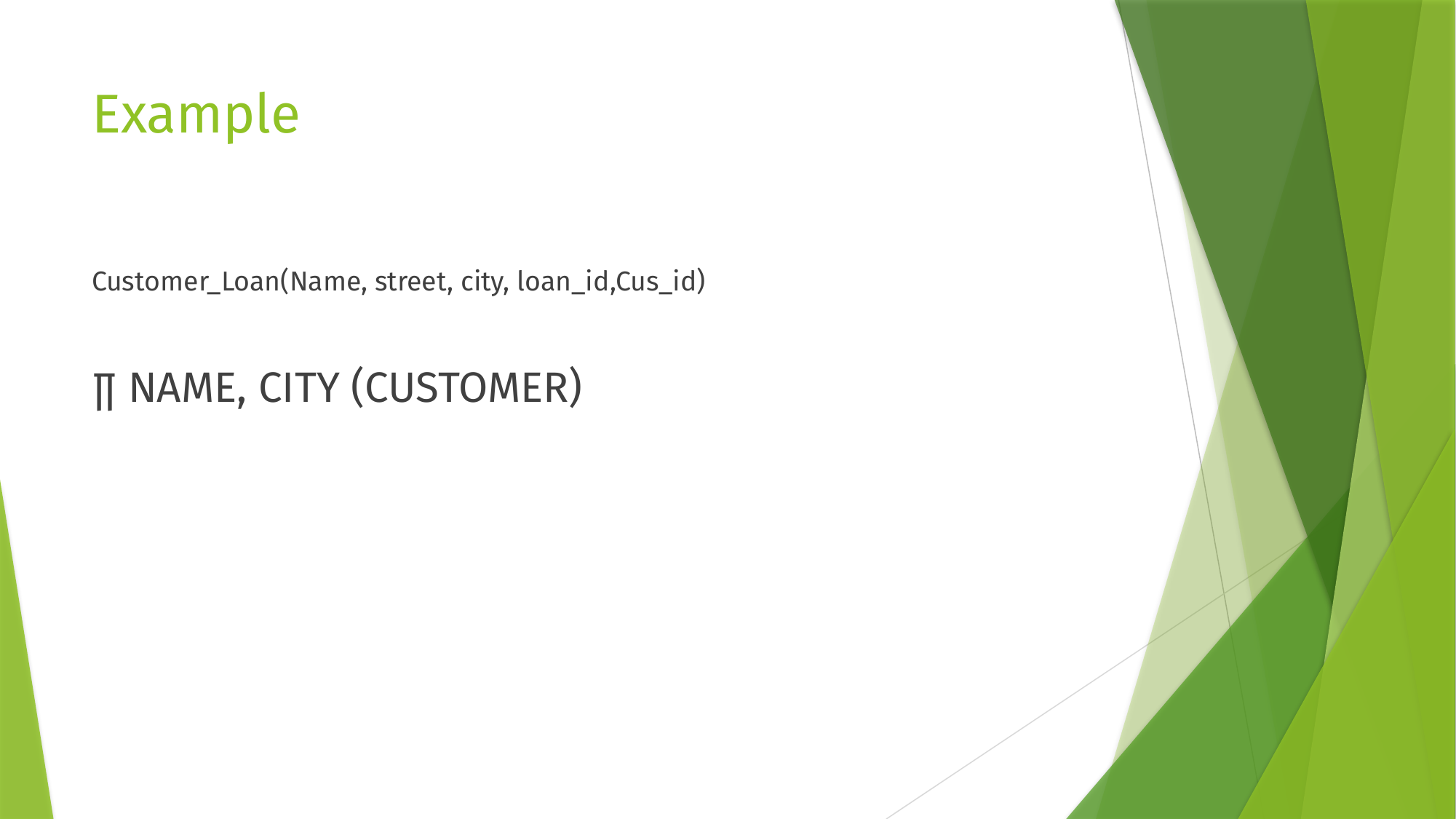

# Example
Customer_Loan(Name, street, city, loan_id,Cus_id)

∏ NAME, CITY (CUSTOMER)